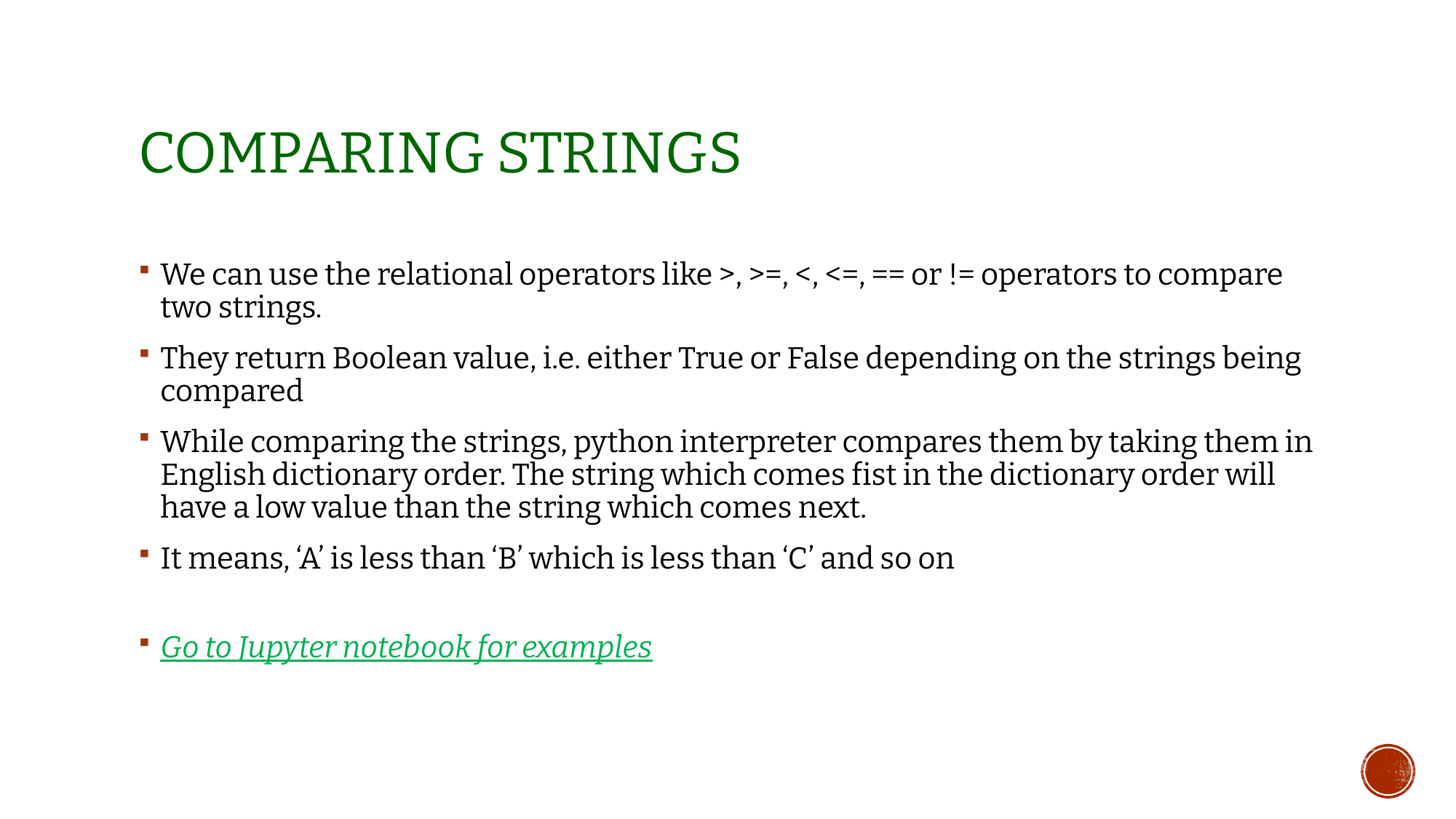

# Comparing strings
We can use the relational operators like >, >=, <, <=, == or != operators to compare two strings.
They return Boolean value, i.e. either True or False depending on the strings being compared
While comparing the strings, python interpreter compares them by taking them in English dictionary order. The string which comes fist in the dictionary order will have a low value than the string which comes next.
It means, ‘A’ is less than ‘B’ which is less than ‘C’ and so on

Go to Jupyter notebook for examples